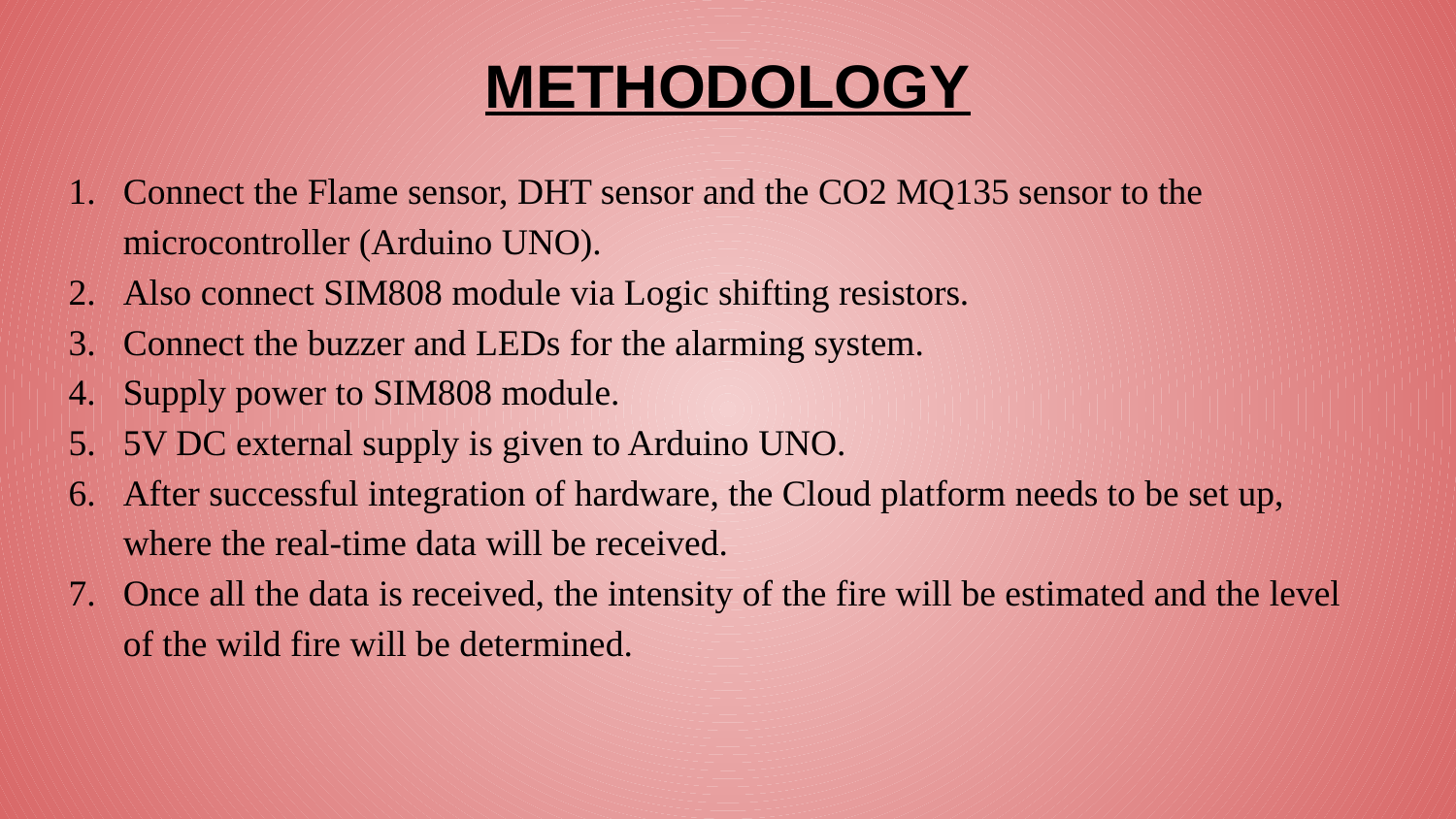

# METHODOLOGY
Connect the Flame sensor, DHT sensor and the CO2 MQ135 sensor to the microcontroller (Arduino UNO).
Also connect SIM808 module via Logic shifting resistors.
Connect the buzzer and LEDs for the alarming system.
Supply power to SIM808 module.
5V DC external supply is given to Arduino UNO.
After successful integration of hardware, the Cloud platform needs to be set up, where the real-time data will be received.
Once all the data is received, the intensity of the fire will be estimated and the level of the wild fire will be determined.